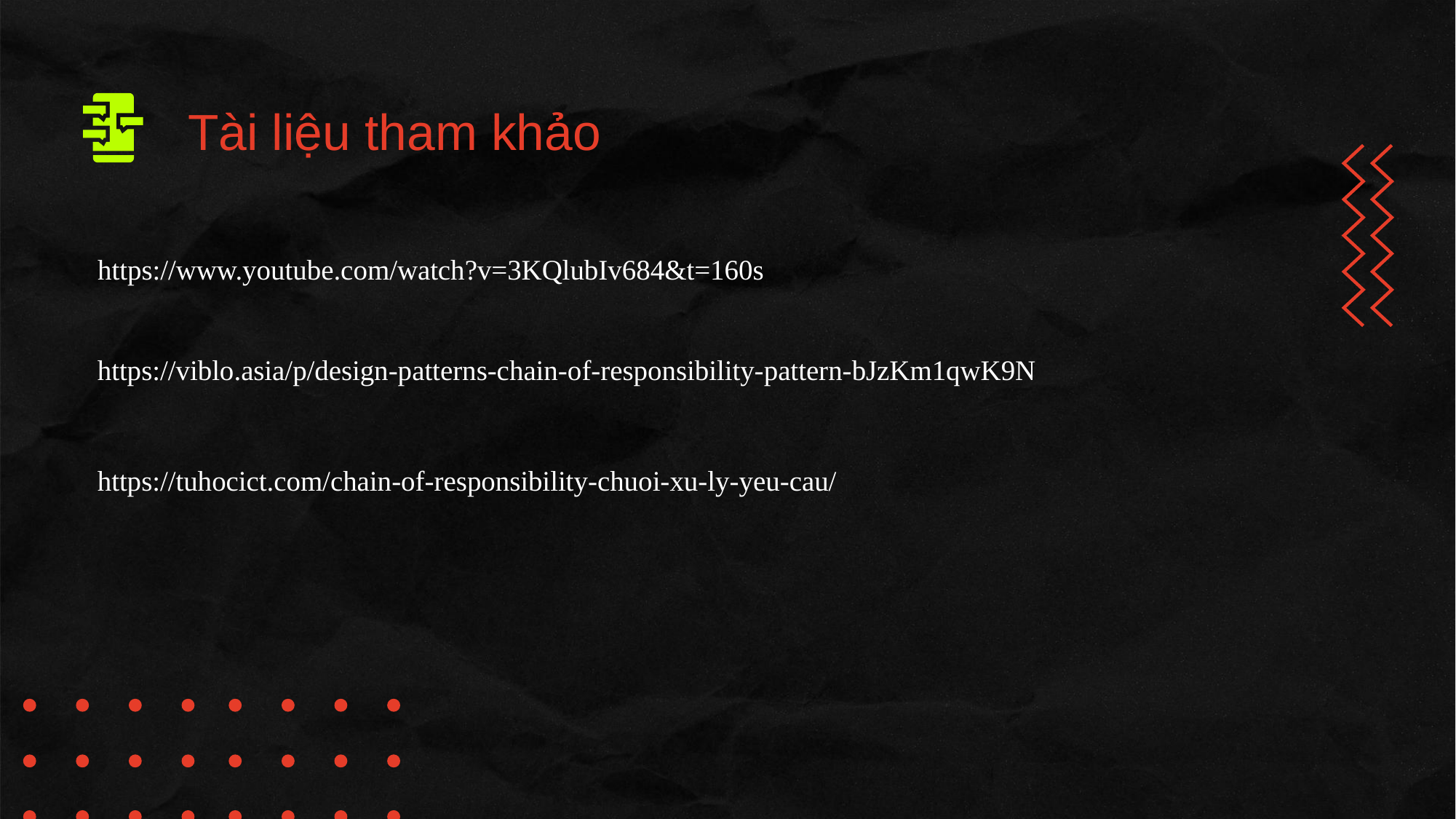

Tài liệu tham khảo

https://www.youtube.com/watch?v=3KQlubIv684&t=160s
https://viblo.asia/p/design-patterns-chain-of-responsibility-pattern-bJzKm1qwK9N

https://tuhocict.com/chain-of-responsibility-chuoi-xu-ly-yeu-cau/